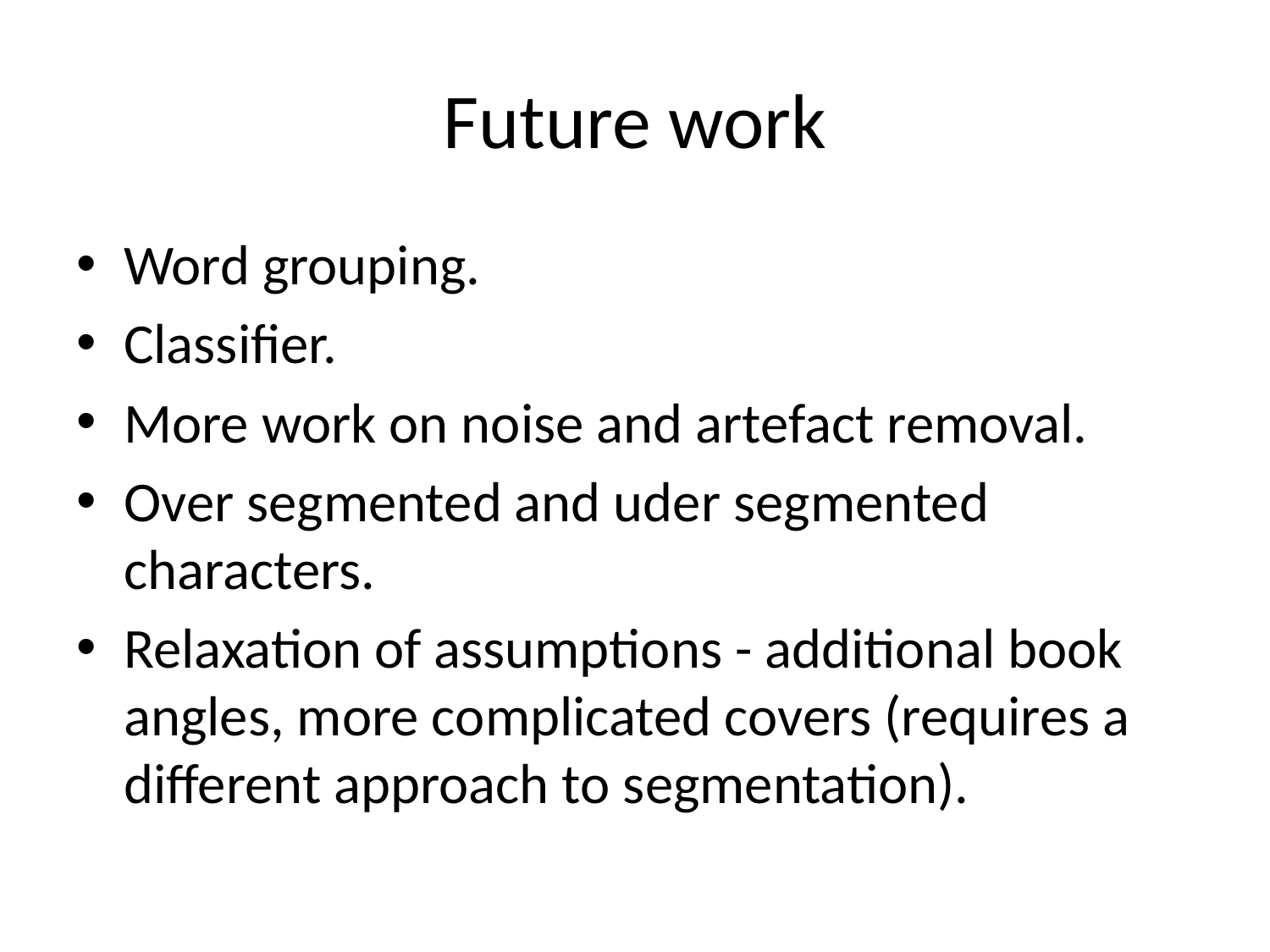

# Future work
Word grouping.
Classifier.
More work on noise and artefact removal.
Over segmented and uder segmented characters.
Relaxation of assumptions - additional book angles, more complicated covers (requires a different approach to segmentation).